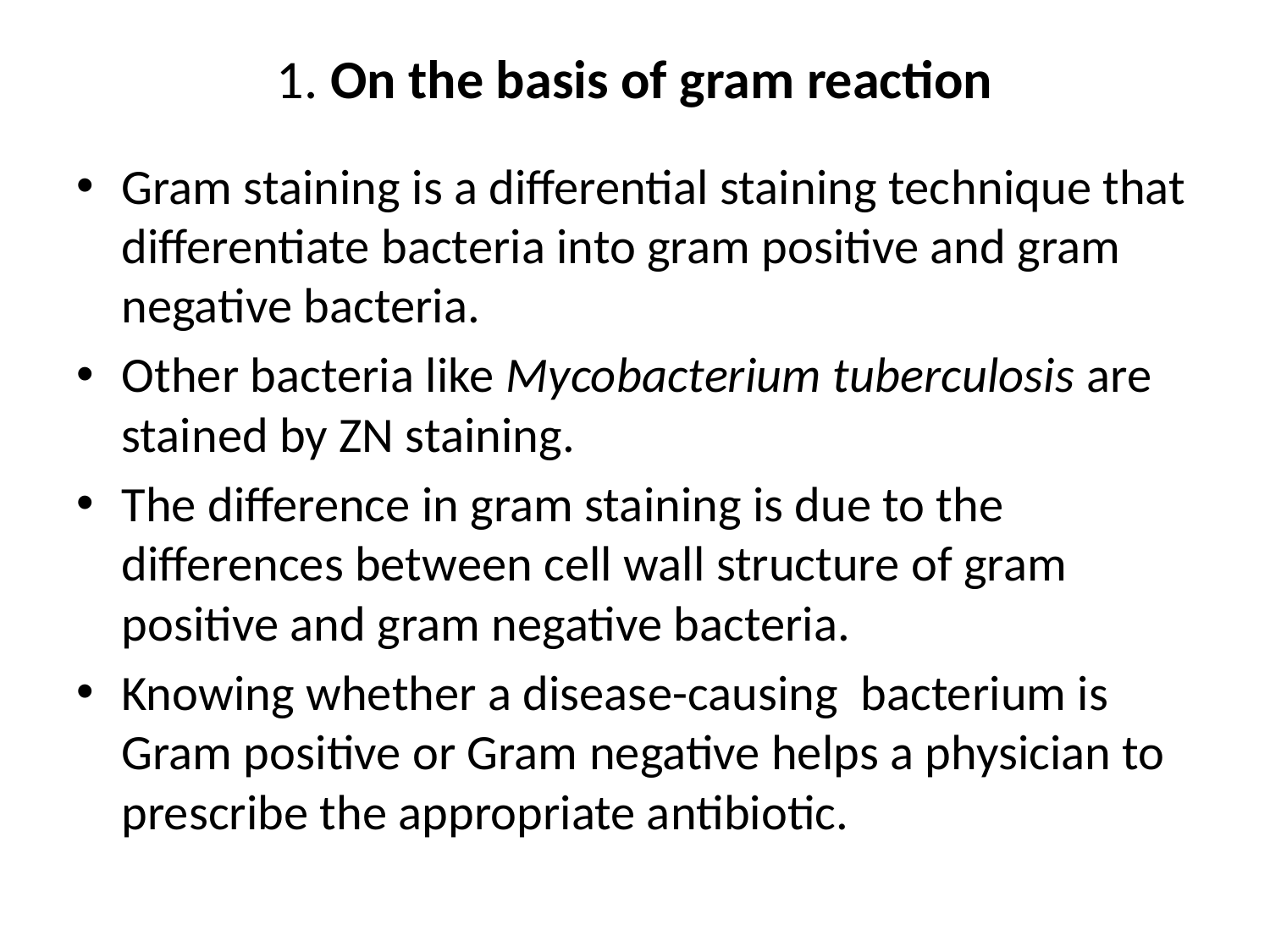

# 1. On the basis of gram reaction
Gram staining is a differential staining technique that differentiate bacteria into gram positive and gram negative bacteria.
Other bacteria like Mycobacterium tuberculosis are stained by ZN staining.
The difference in gram staining is due to the differences between cell wall structure of gram positive and gram negative bacteria.
Knowing whether a disease-causing  bacterium is Gram positive or Gram negative helps a physician to prescribe the appropriate antibiotic.